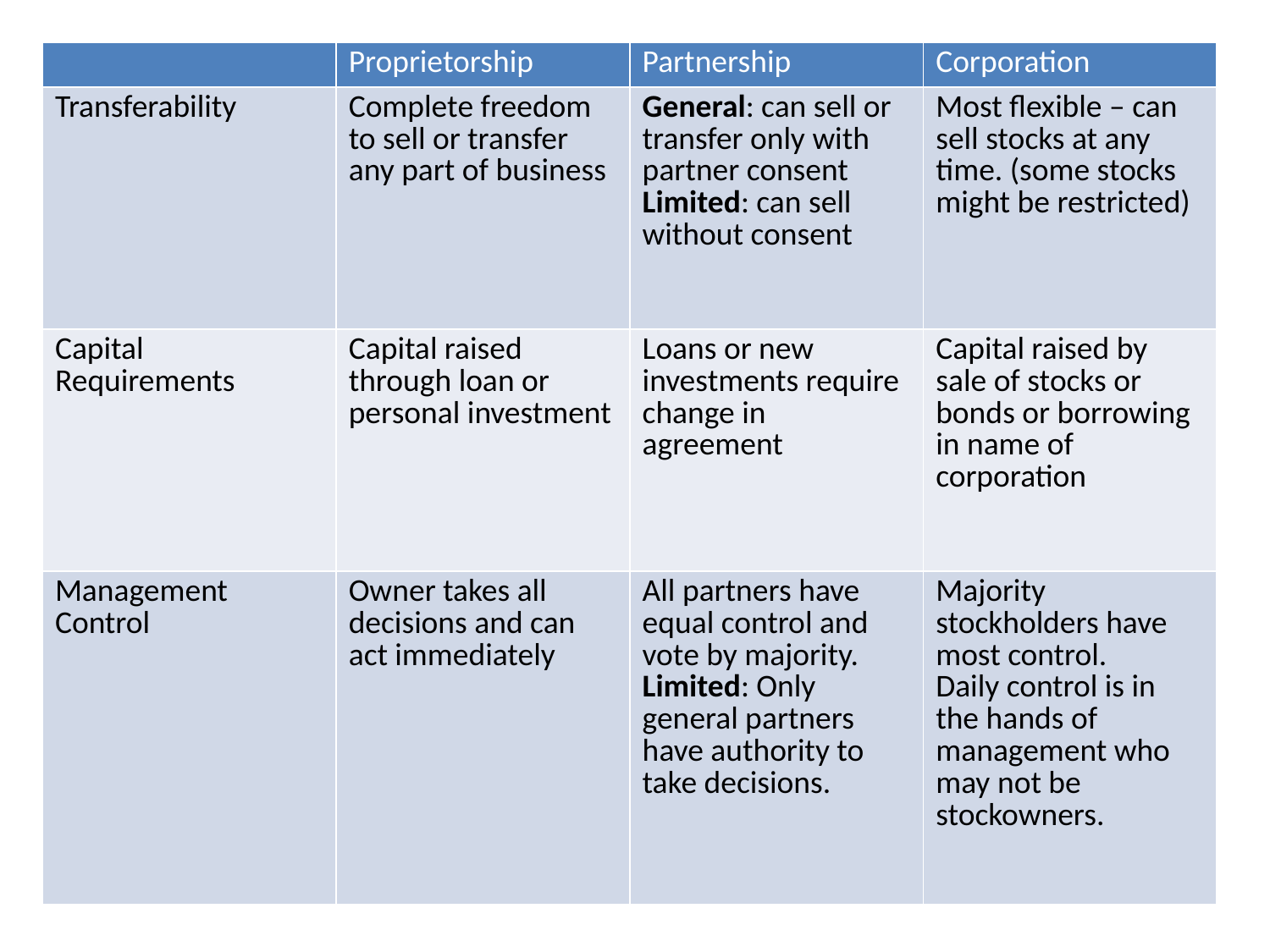

|  | Proprietorship | Partnership | Corporation |
| --- | --- | --- | --- |
| Transferability | Complete freedom to sell or transfer any part of business | General: can sell or transfer only with partner consent Limited: can sell without consent | Most flexible – can sell stocks at any time. (some stocks might be restricted) |
| Capital Requirements | Capital raised through loan or personal investment | Loans or new investments require change in agreement | Capital raised by sale of stocks or bonds or borrowing in name of corporation |
| Management Control | Owner takes all decisions and can act immediately | All partners have equal control and vote by majority. Limited: Only general partners have authority to take decisions. | Majority stockholders have most control. Daily control is in the hands of management who may not be stockowners. |